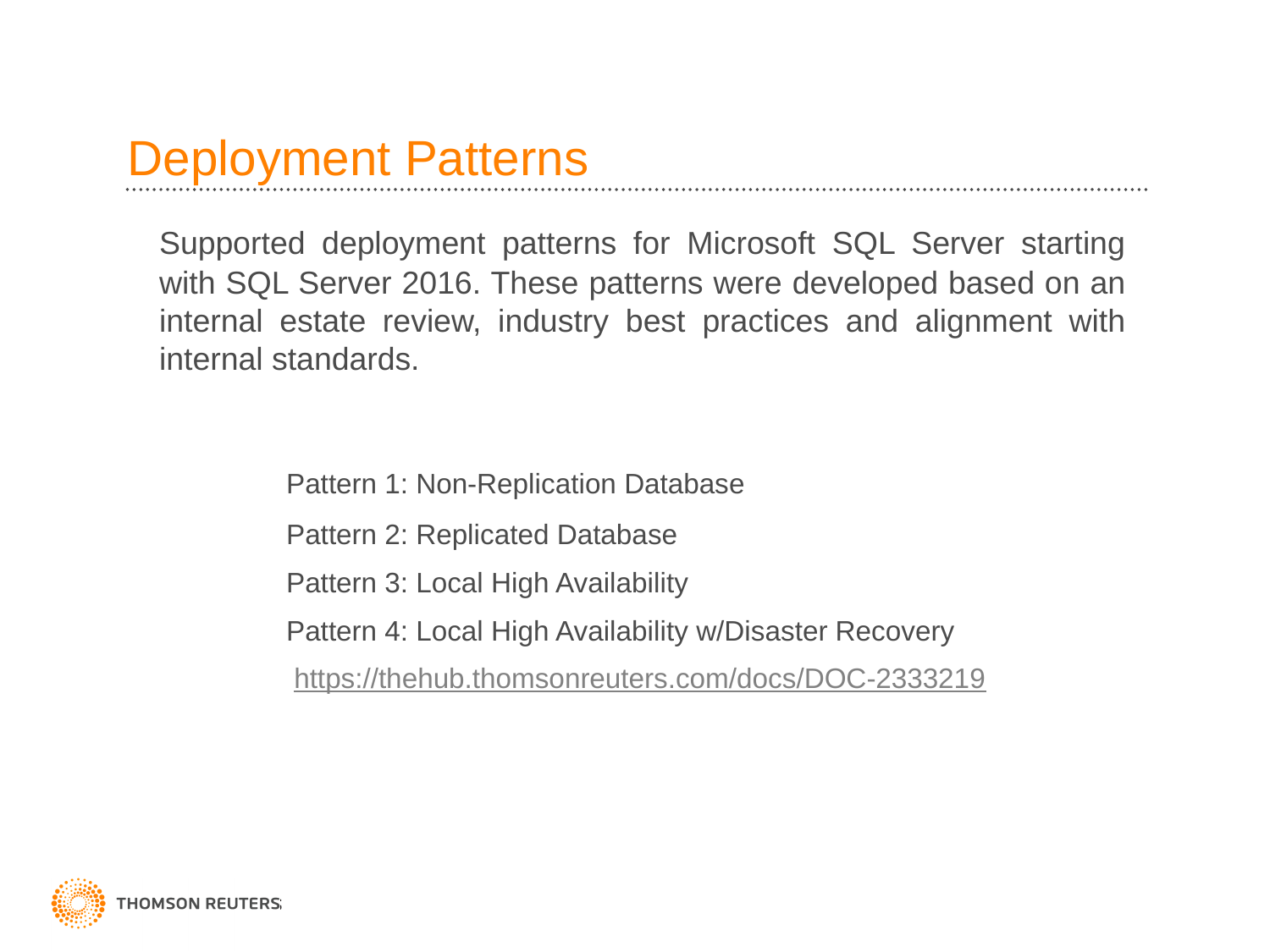

# Deployment Patterns
	Supported deployment patterns for Microsoft SQL Server starting with SQL Server 2016. These patterns were developed based on an internal estate review, industry best practices and alignment with internal standards.

		Pattern 1: Non-Replication Database
		Pattern 2: Replicated Database
		Pattern 3: Local High Availability
		Pattern 4: Local High Availability w/Disaster Recovery
		 https://thehub.thomsonreuters.com/docs/DOC-2333219